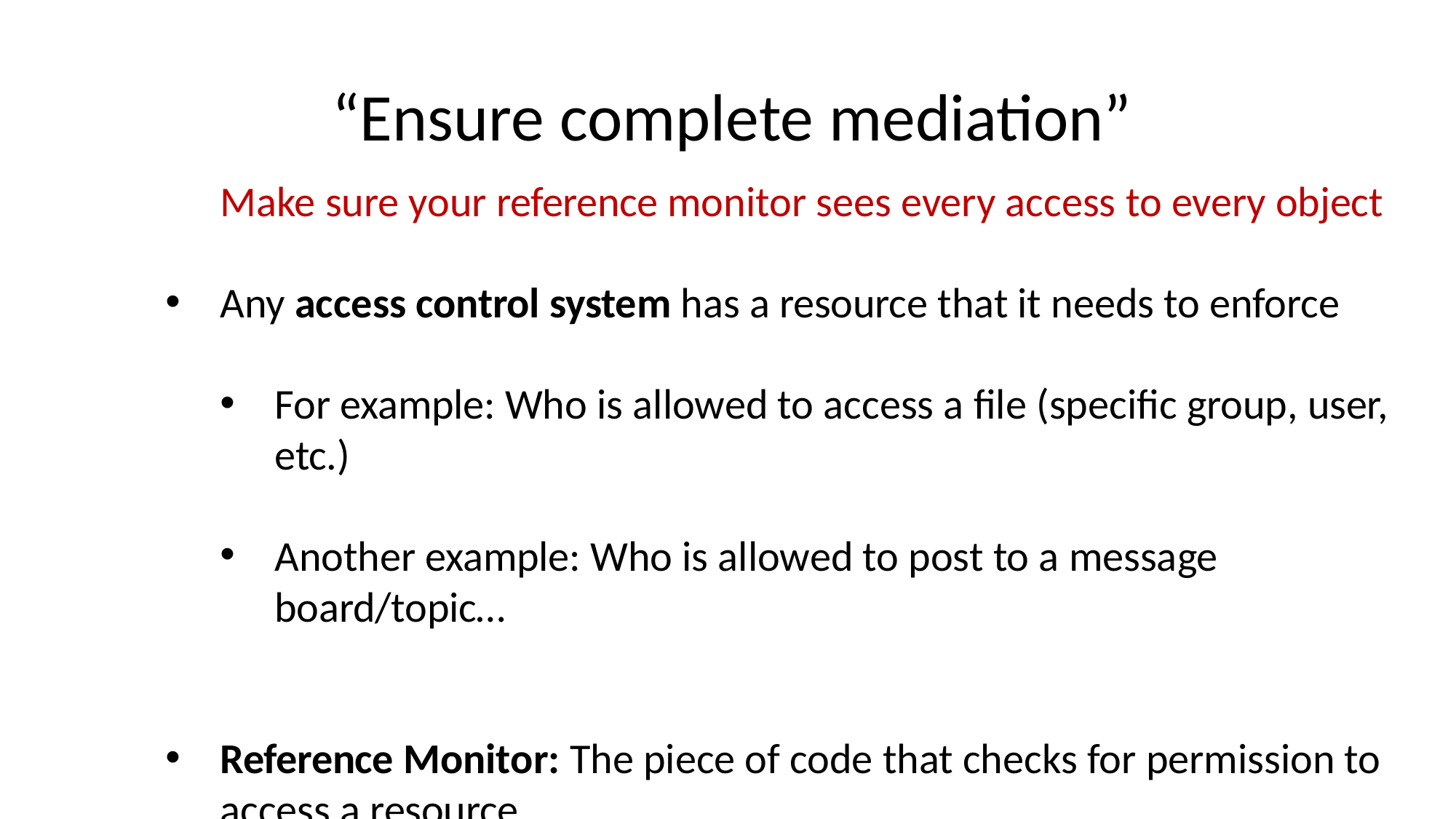

# “Ensure complete mediation”
Make sure your reference monitor sees every access to every object

Any access control system has a resource that it needs to enforce

For example: Who is allowed to access a file (specific group, user, etc.)

Another example: Who is allowed to post to a message board/topic…

Reference Monitor: The piece of code that checks for permission to access a resource